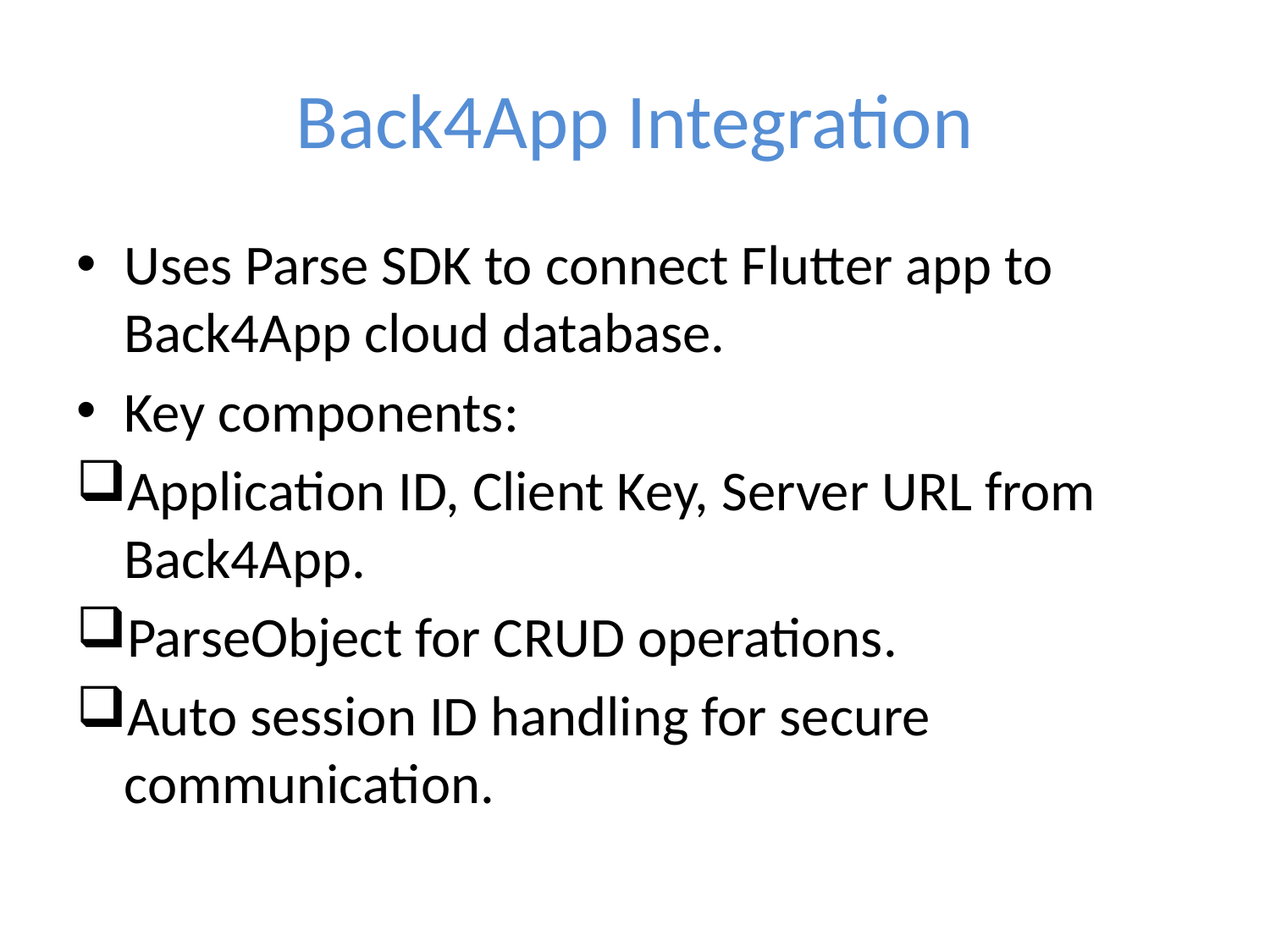

# Back4App Integration
Uses Parse SDK to connect Flutter app to Back4App cloud database.
Key components:
Application ID, Client Key, Server URL from Back4App.
ParseObject for CRUD operations.
Auto session ID handling for secure communication.